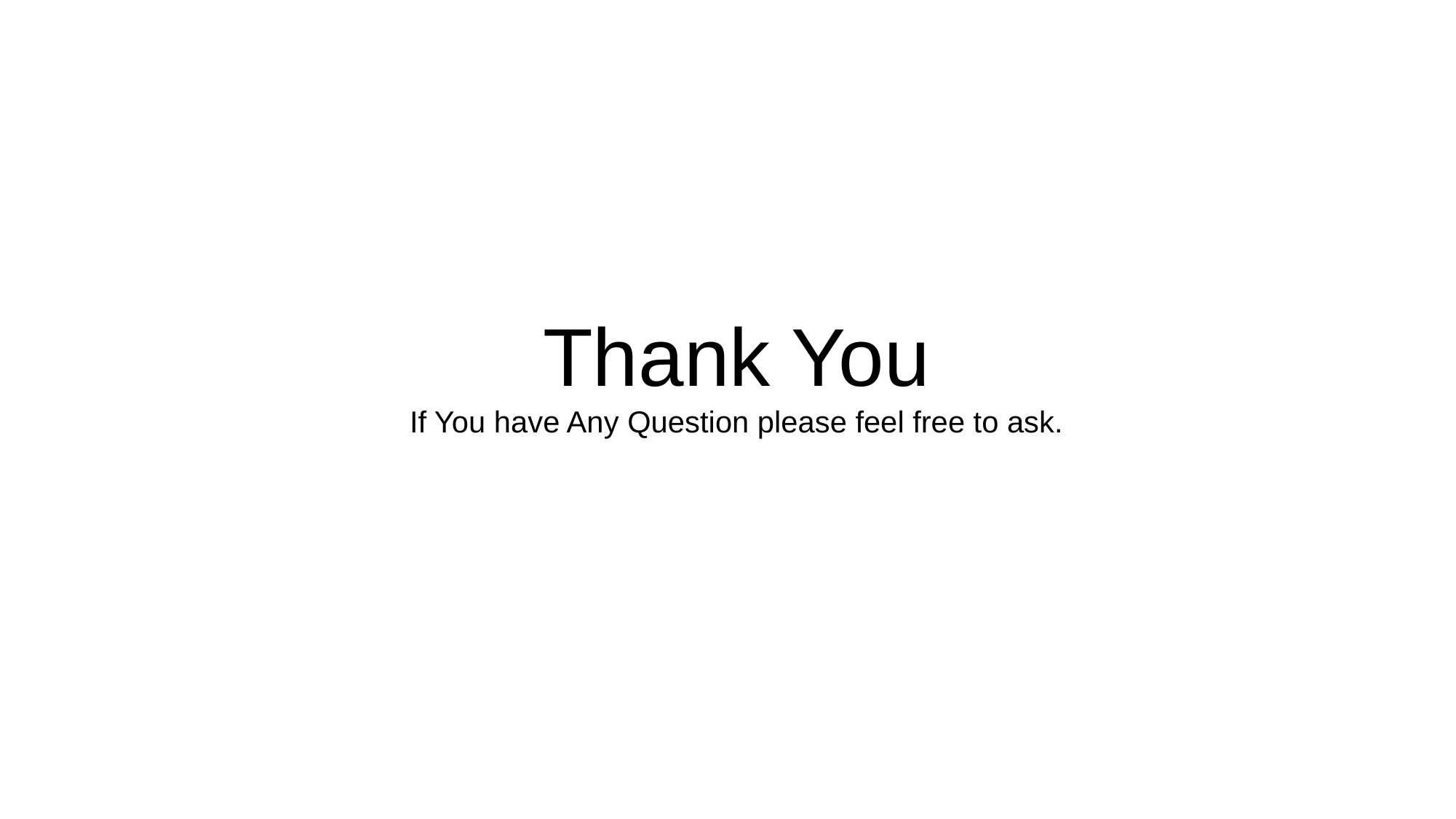

Thank You
If You have Any Question please feel free to ask.